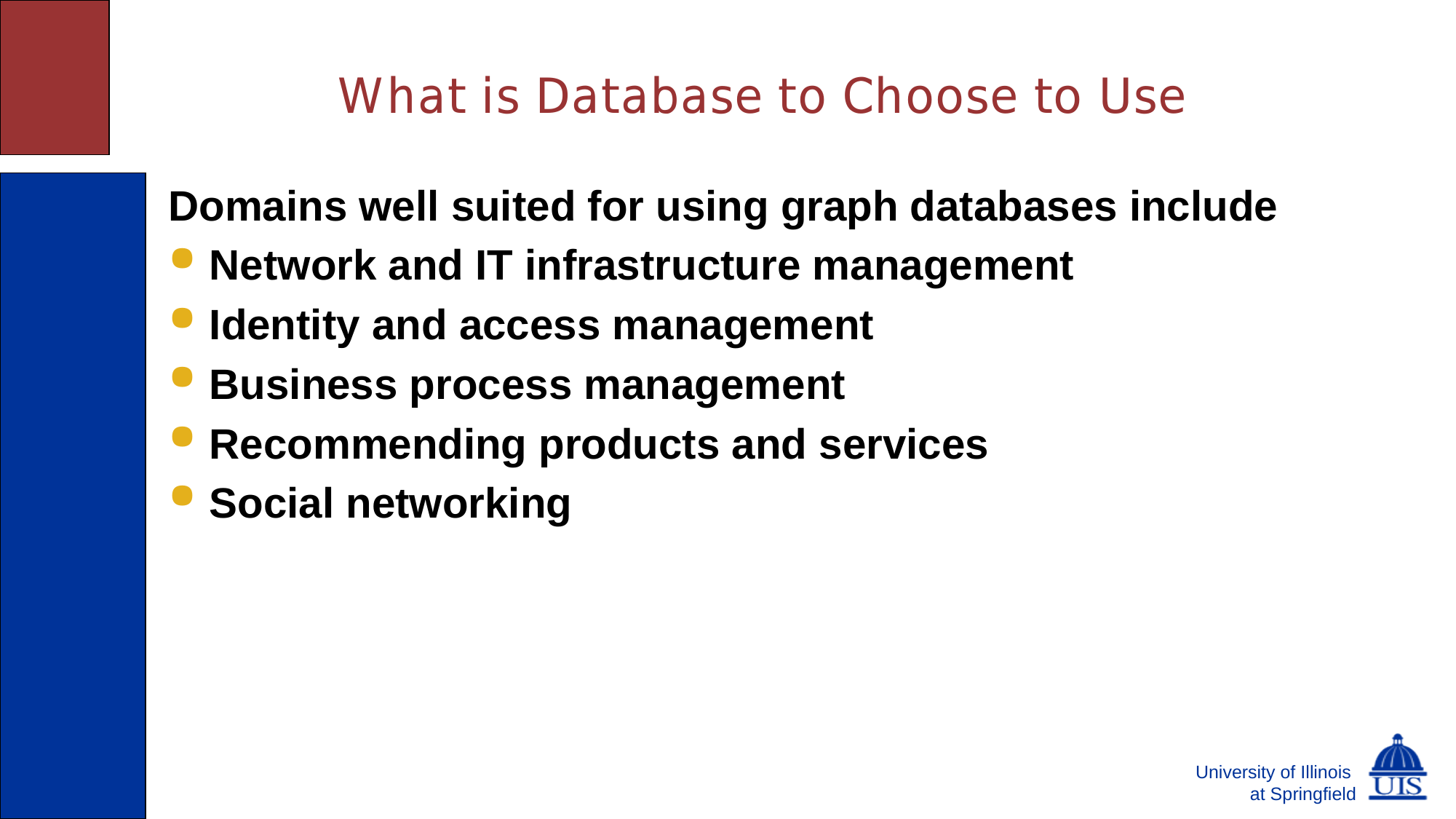

# What is Database to Choose to Use
Domains well suited for using graph databases include
Network and IT infrastructure management
Identity and access management
Business process management
Recommending products and services
Social networking